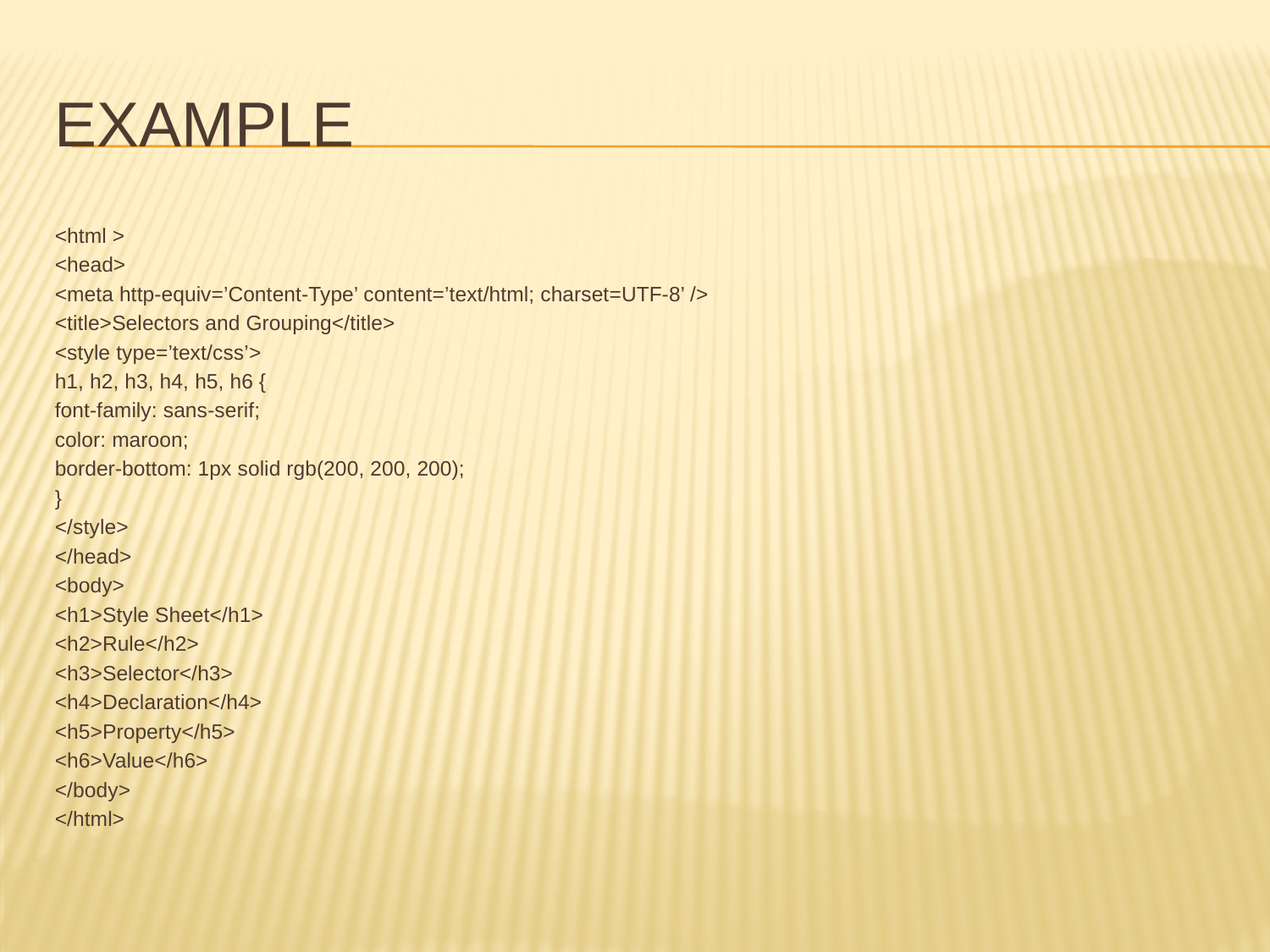

# Example
<html >
<head>
<meta http-equiv=’Content-Type’ content=’text/html; charset=UTF-8’ />
<title>Selectors and Grouping</title>
<style type=’text/css’>
h1, h2, h3, h4, h5, h6 {
font-family: sans-serif;
color: maroon;
border-bottom: 1px solid rgb(200, 200, 200);
}
</style>
</head>
<body>
<h1>Style Sheet</h1>
<h2>Rule</h2>
<h3>Selector</h3>
<h4>Declaration</h4>
<h5>Property</h5>
<h6>Value</h6>
</body>
</html>